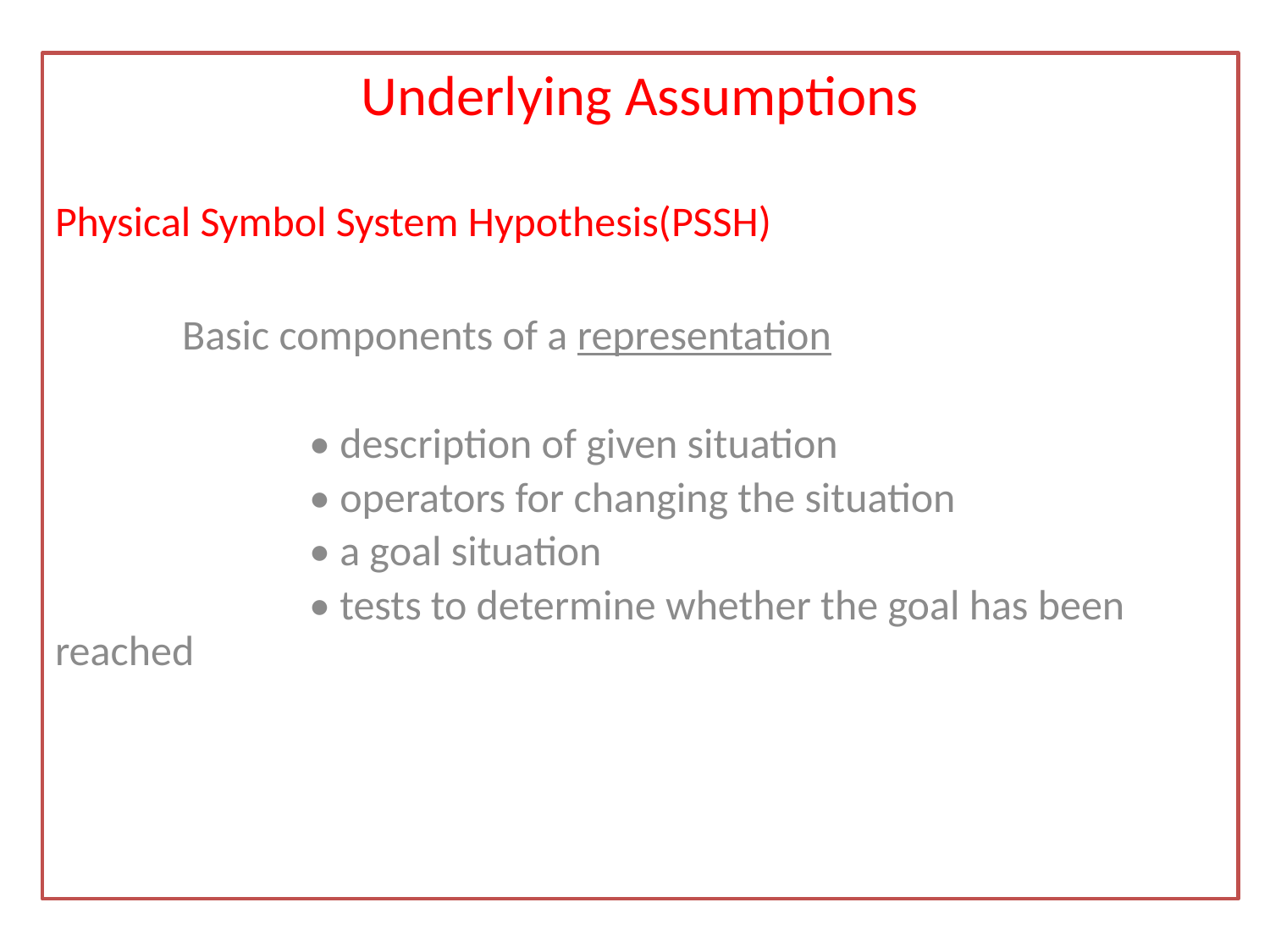

Underlying Assumptions

Physical Symbol System Hypothesis(PSSH)

	Basic components of a representation

		• description of given situation
		• operators for changing the situation
		• a goal situation
		• tests to determine whether the goal has been reached